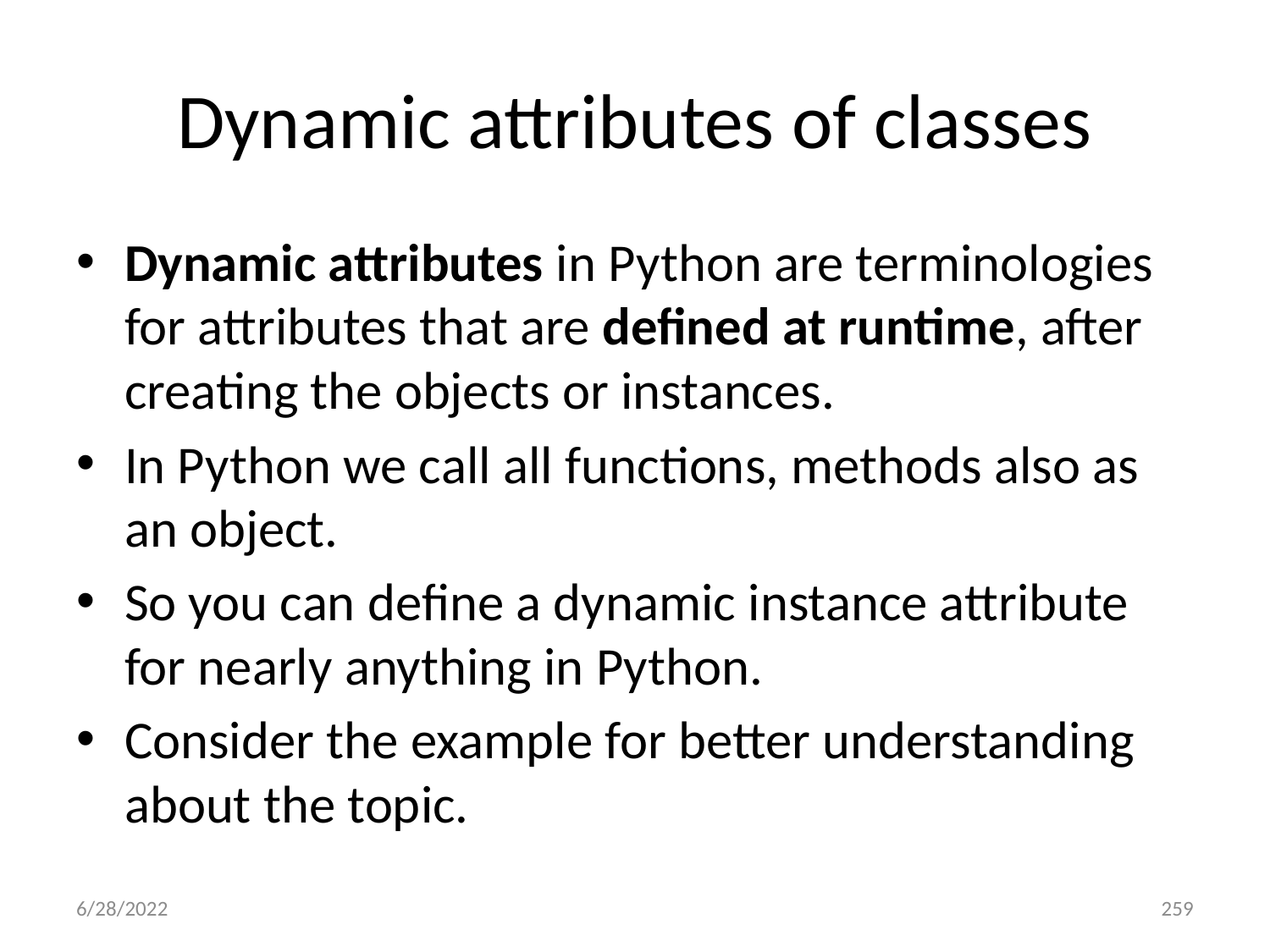

# Dynamic attributes of classes
Dynamic attributes in Python are terminologies for attributes that are defined at runtime, after creating the objects or instances.
In Python we call all functions, methods also as an object.
So you can define a dynamic instance attribute for nearly anything in Python.
Consider the example for better understanding about the topic.
6/28/2022
259